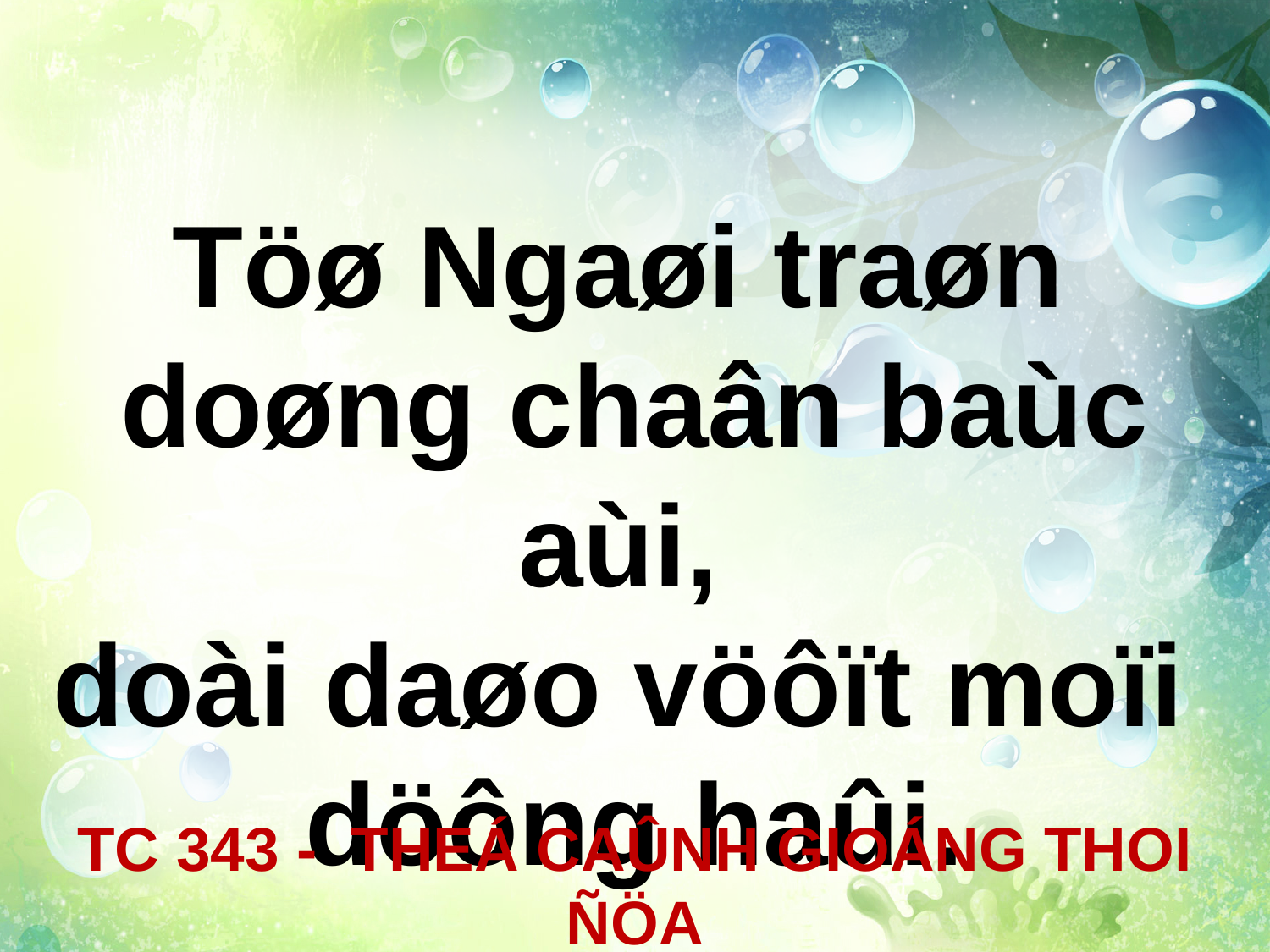

Töø Ngaøi traøn
doøng chaân baùc aùi,
doài daøo vöôït moïi
döông haûi.
TC 343 -  THEÁ CAÛNH GIOÁNG THOI ÑÖA